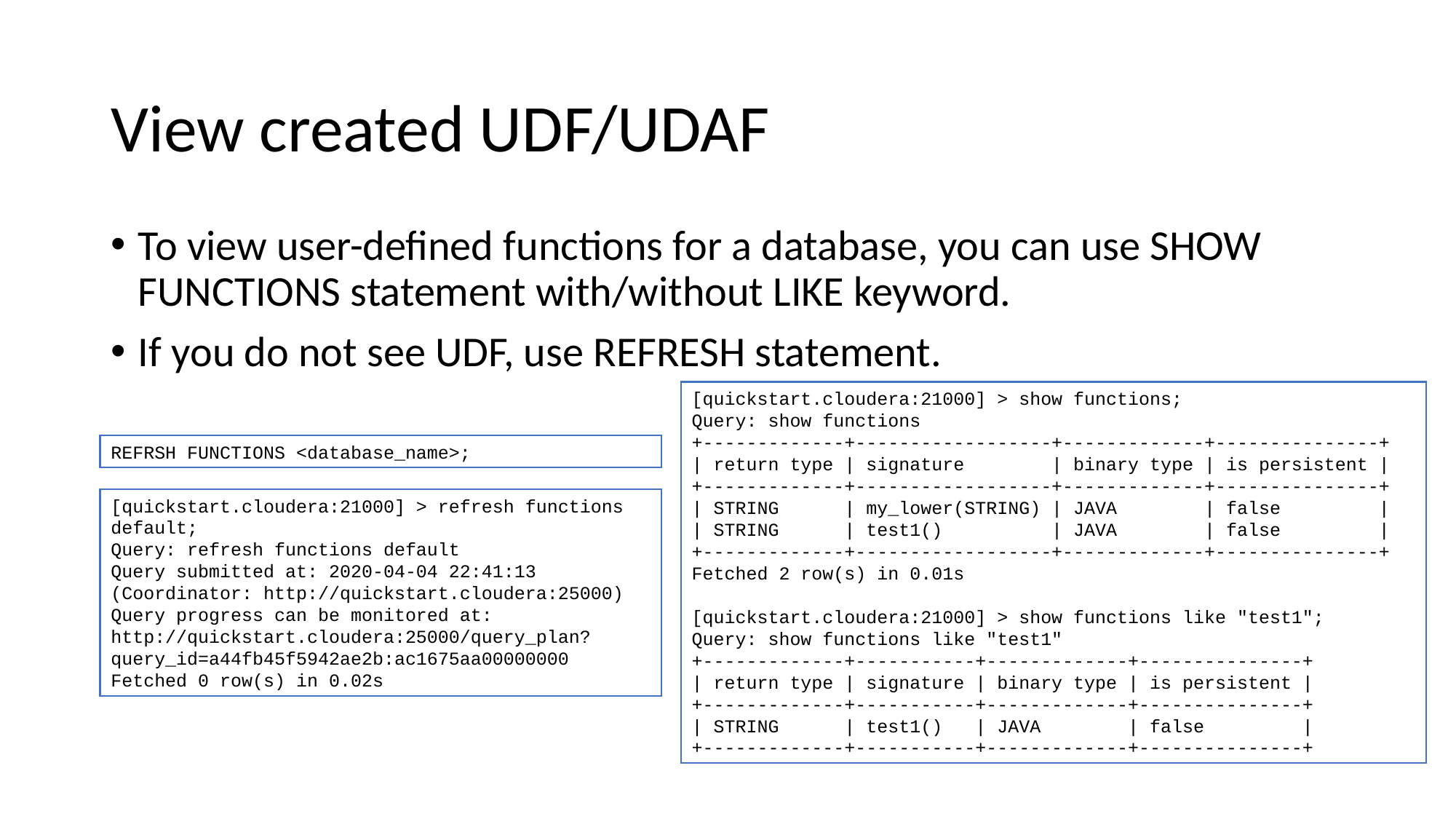

# View created UDF/UDAF
To view user-defined functions for a database, you can use SHOW FUNCTIONS statement with/without LIKE keyword.
If you do not see UDF, use REFRESH statement.
[quickstart.cloudera:21000] > show functions;
Query: show functions
+-------------+------------------+-------------+---------------+
| return type | signature        | binary type | is persistent |
+-------------+------------------+-------------+---------------+
| STRING      | my_lower(STRING) | JAVA        | false         |
| STRING      | test1()          | JAVA        | false         |
+-------------+------------------+-------------+---------------+
Fetched 2 row(s) in 0.01s
[quickstart.cloudera:21000] > show functions like "test1";
Query: show functions like "test1"
+-------------+-----------+-------------+---------------+
| return type | signature | binary type | is persistent |
+-------------+-----------+-------------+---------------+
| STRING      | test1()   | JAVA        | false         |
+-------------+-----------+-------------+---------------+
REFRSH FUNCTIONS <database_name>;
[quickstart.cloudera:21000] > refresh functions default;
Query: refresh functions default
Query submitted at: 2020-04-04 22:41:13 (Coordinator: http://quickstart.cloudera:25000)
Query progress can be monitored at: http://quickstart.cloudera:25000/query_plan?query_id=a44fb45f5942ae2b:ac1675aa00000000
Fetched 0 row(s) in 0.02s